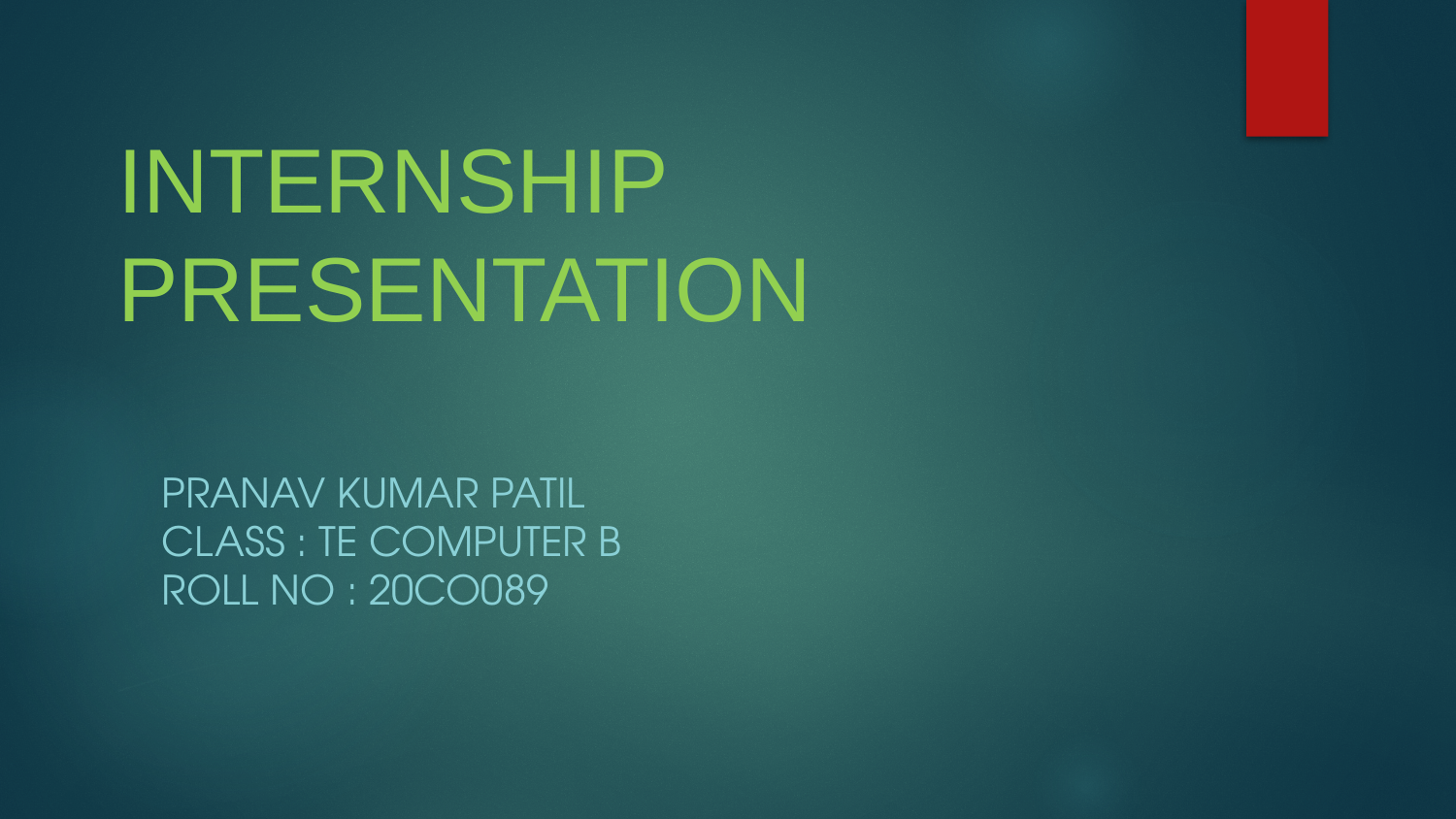

# INTERNSHIP PRESENTATION
Pranav Kumar Patil
Class : TE Computer B
Roll No : 20CO089